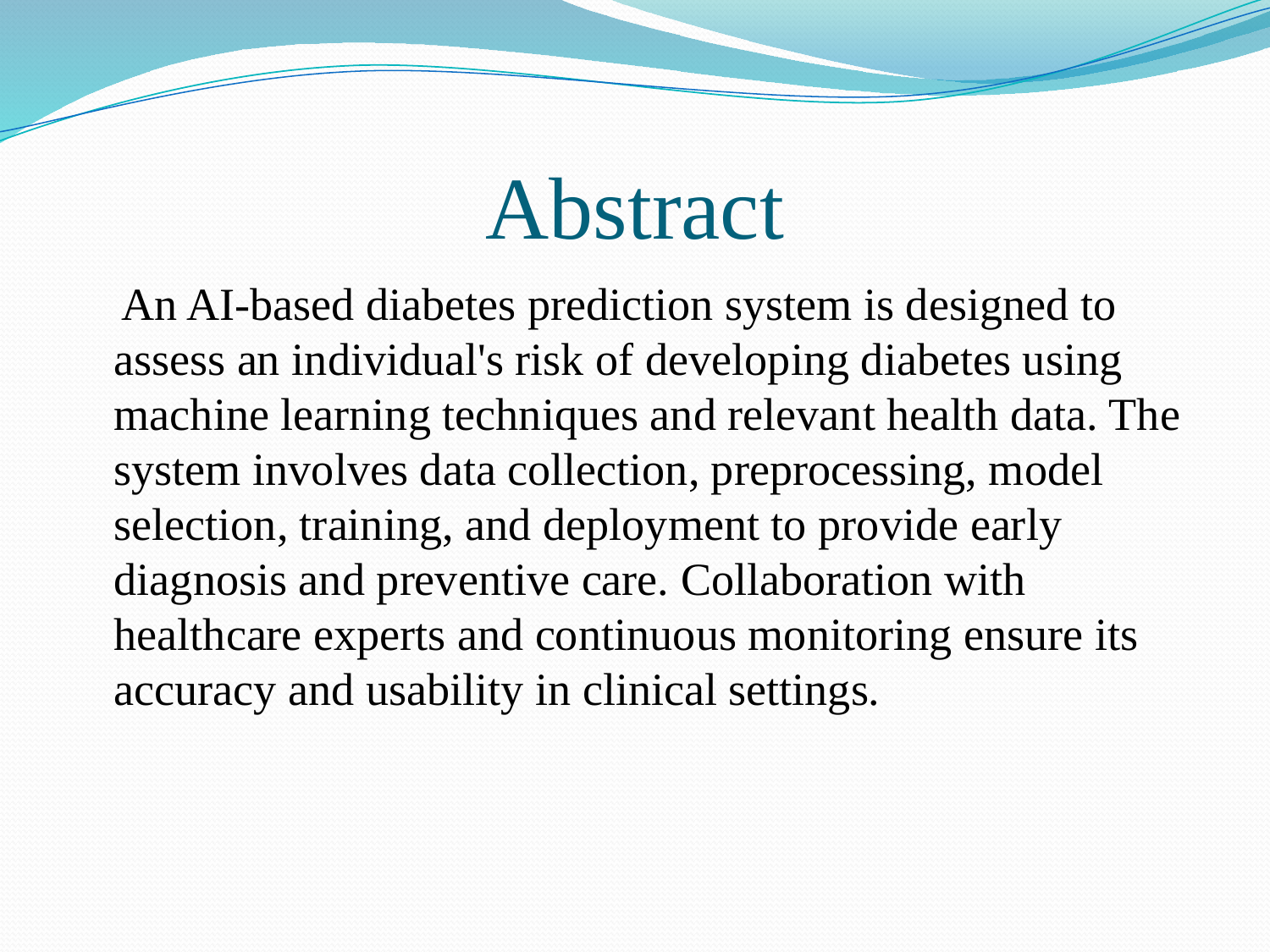

# Abstract
    An AI-based diabetes prediction system is designed to assess an individual's risk of developing diabetes using machine learning techniques and relevant health data. The system involves data collection, preprocessing, model selection, training, and deployment to provide early diagnosis and preventive care. Collaboration with healthcare experts and continuous monitoring ensure its accuracy and usability in clinical settings.